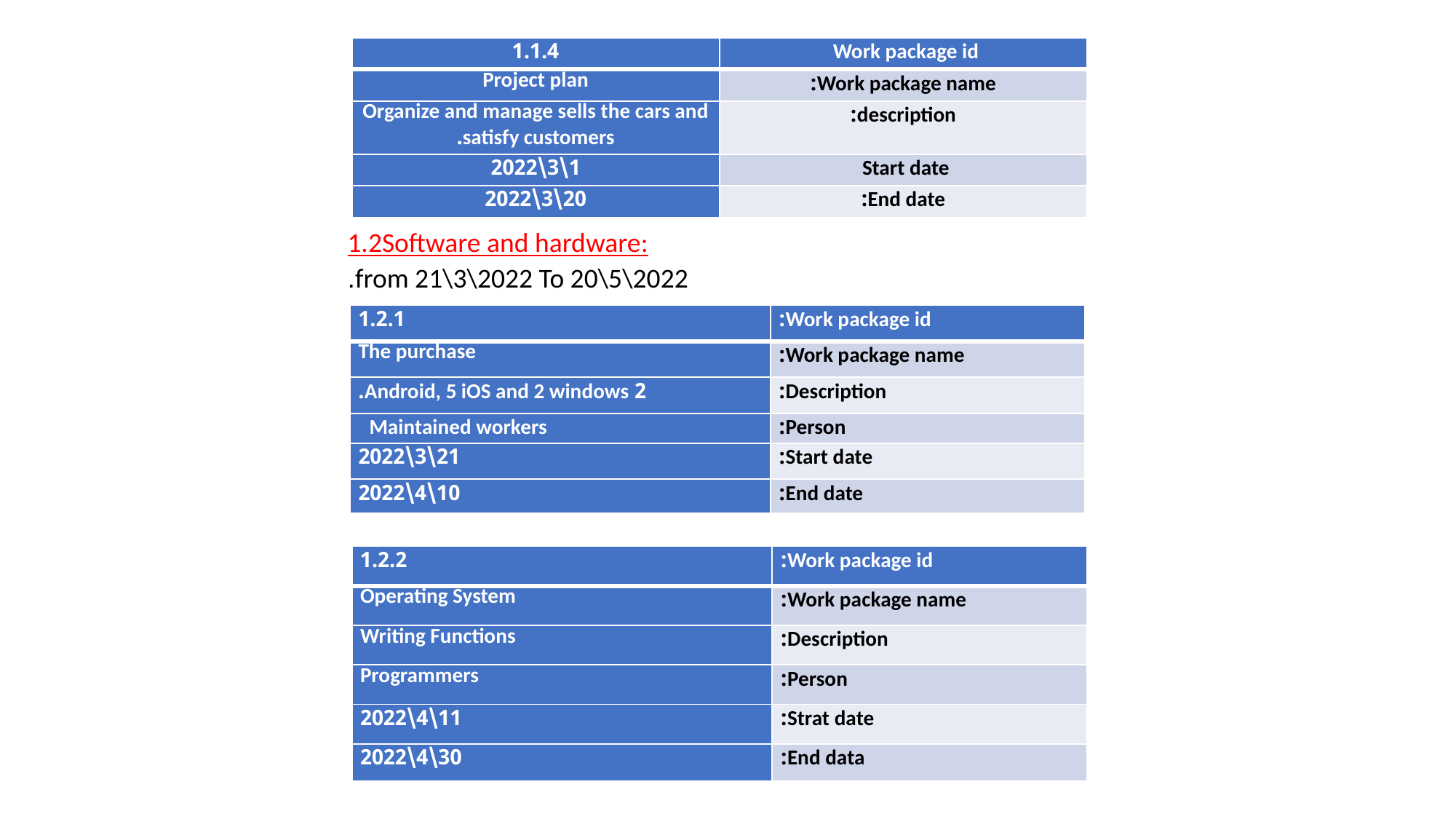

| 1.1.4 | Work package id |
| --- | --- |
| Project plan | Work package name: |
| Organize and manage sells the cars and satisfy customers. | description: |
| 1\3\2022 | Start date |
| 20\3\2022 | End date: |
1.2Software and hardware:
from 21\3\2022 To 20\5\2022.
| 1.2.1 | Work package id: |
| --- | --- |
| The purchase | Work package name: |
| 2 Android, 5 iOS and 2 windows. | Description: |
| Maintained workers | Person: |
| 21\3\2022 | Start date: |
| 10\4\2022 | End date: |
| 1.2.2 | Work package id: |
| --- | --- |
| Operating System | Work package name: |
| Writing Functions | Description: |
| Programmers | Person: |
| 11\4\2022 | Strat date: |
| 30\4\2022 | End data: |